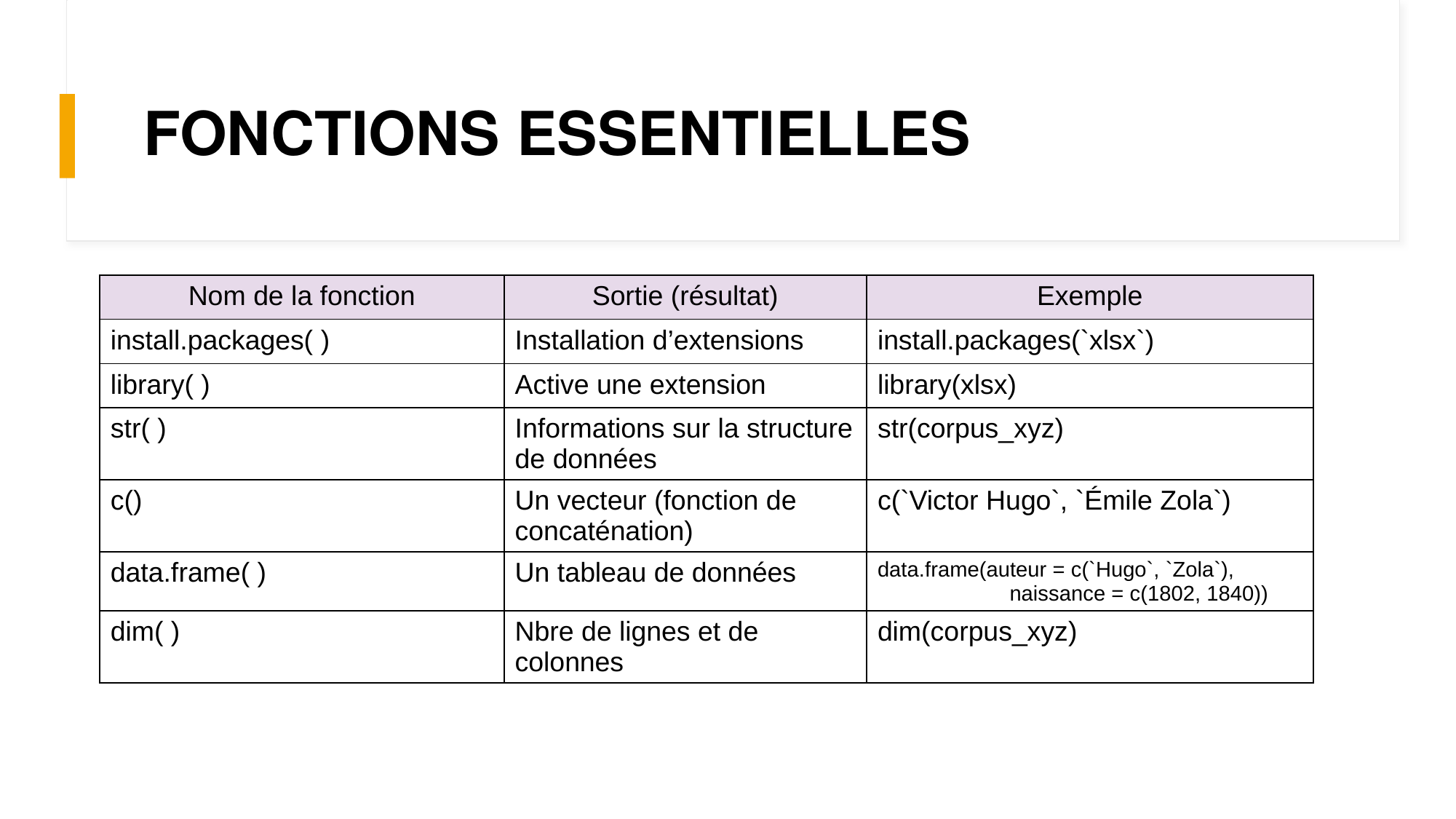

# FONCTIONS ESSENTIELLES
| Nom de la fonction | Sortie (résultat) | Exemple |
| --- | --- | --- |
| install.packages( ) | Installation d’extensions | install.packages(`xlsx`) |
| library( ) | Active une extension | library(xlsx) |
| str( ) | Informations sur la structure de données | str(corpus\_xyz) |
| c() | Un vecteur (fonction de concaténation) | c(`Victor Hugo`, `Émile Zola`) |
| data.frame( ) | Un tableau de données | data.frame(auteur = c(`Hugo`, `Zola`), naissance = c(1802, 1840)) |
| dim( ) | Nbre de lignes et de colonnes | dim(corpus\_xyz) |